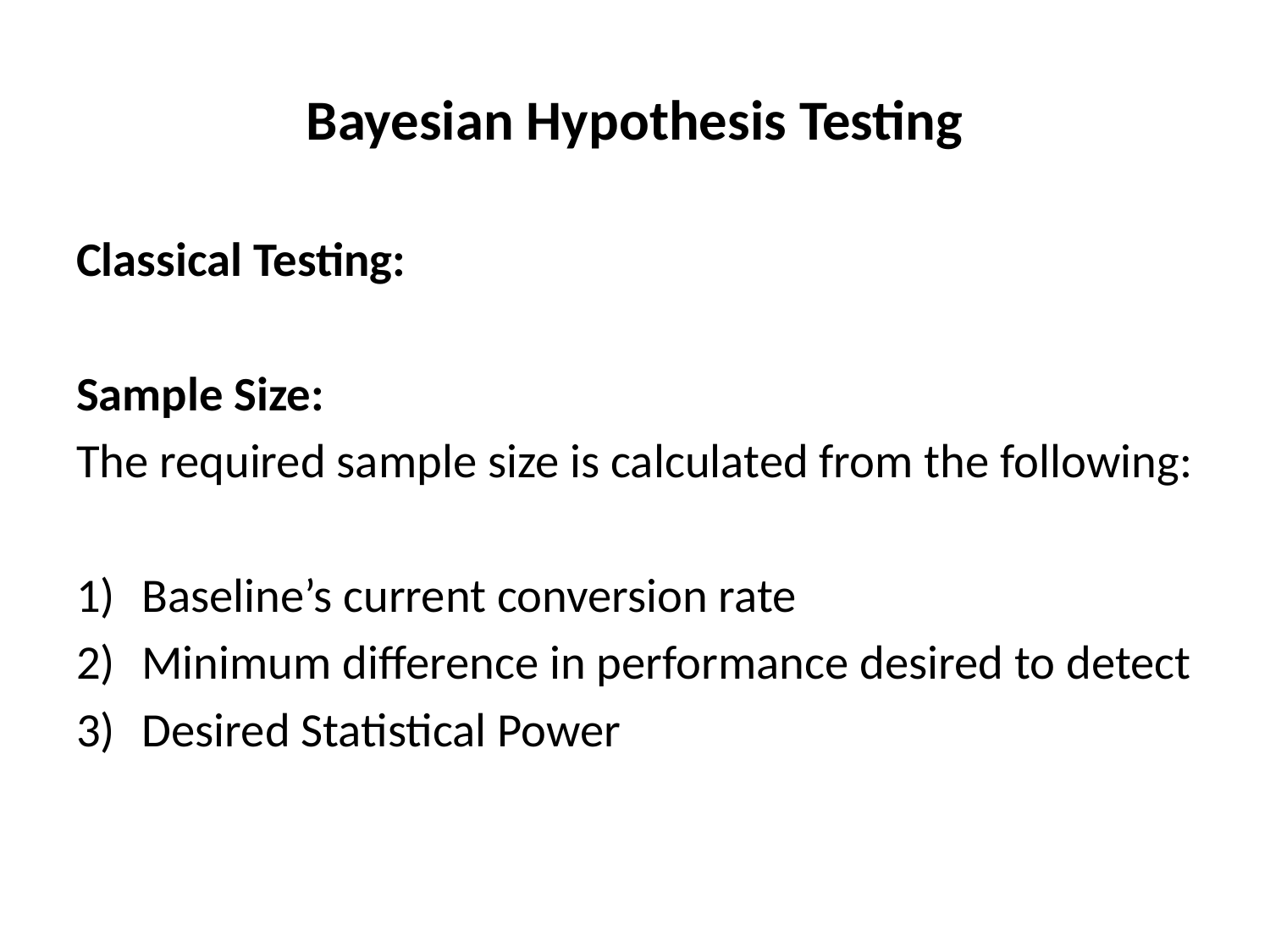

# Bayesian Hypothesis Testing
Classical Testing:

Sample Size:
The required sample size is calculated from the following:

Baseline’s current conversion rate
Minimum difference in performance desired to detect
Desired Statistical Power